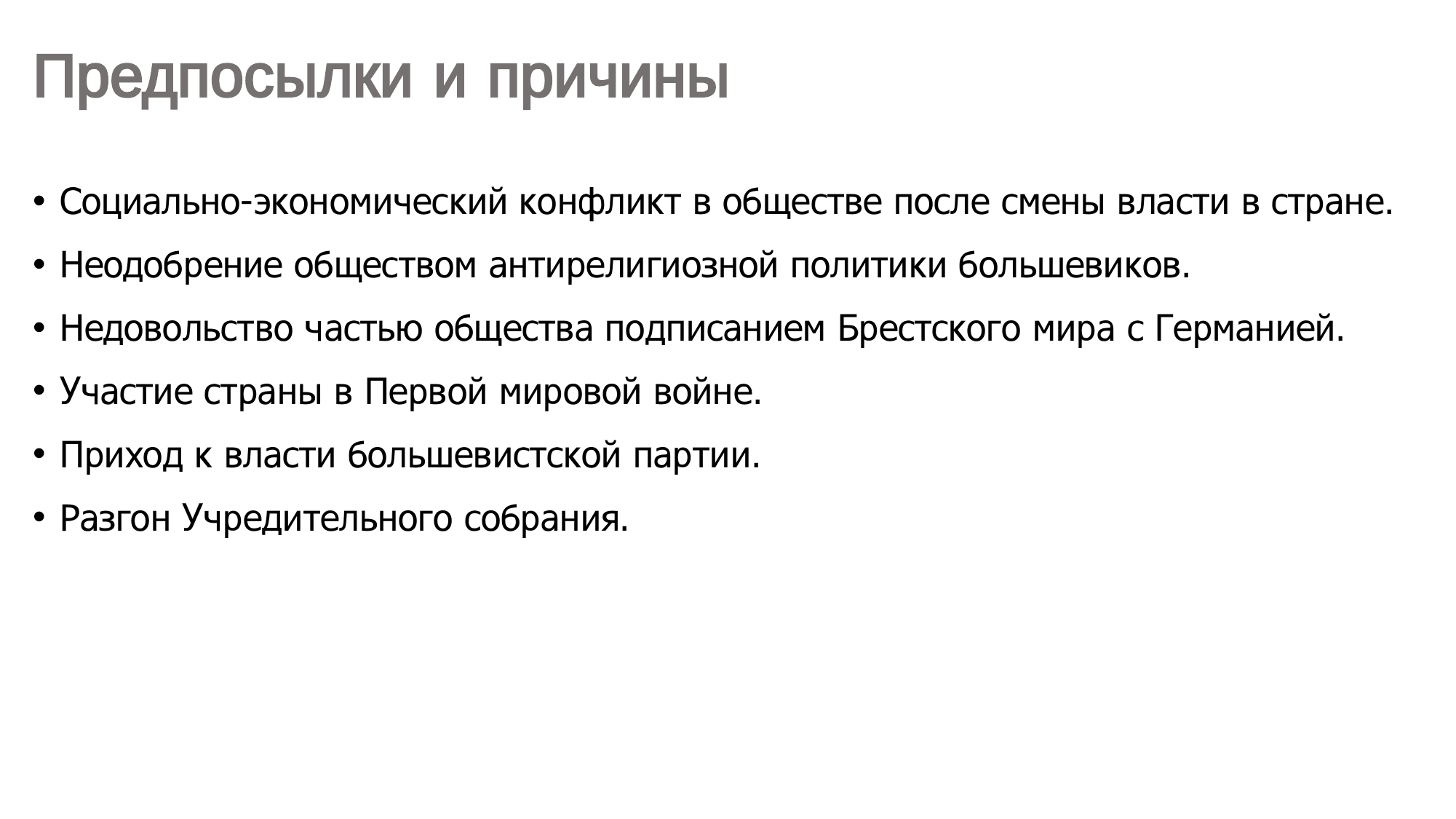

# Предпосылки и причины
Социально-экономический конфликт в обществе после смены власти в стране.
Неодобрение обществом антирелигиозной политики большевиков.
Недовольство частью общества подписанием Брестского мира с Германией.
Участие страны в Первой мировой войне.
Приход к власти большевистской партии.
Разгон Учредительного собрания.